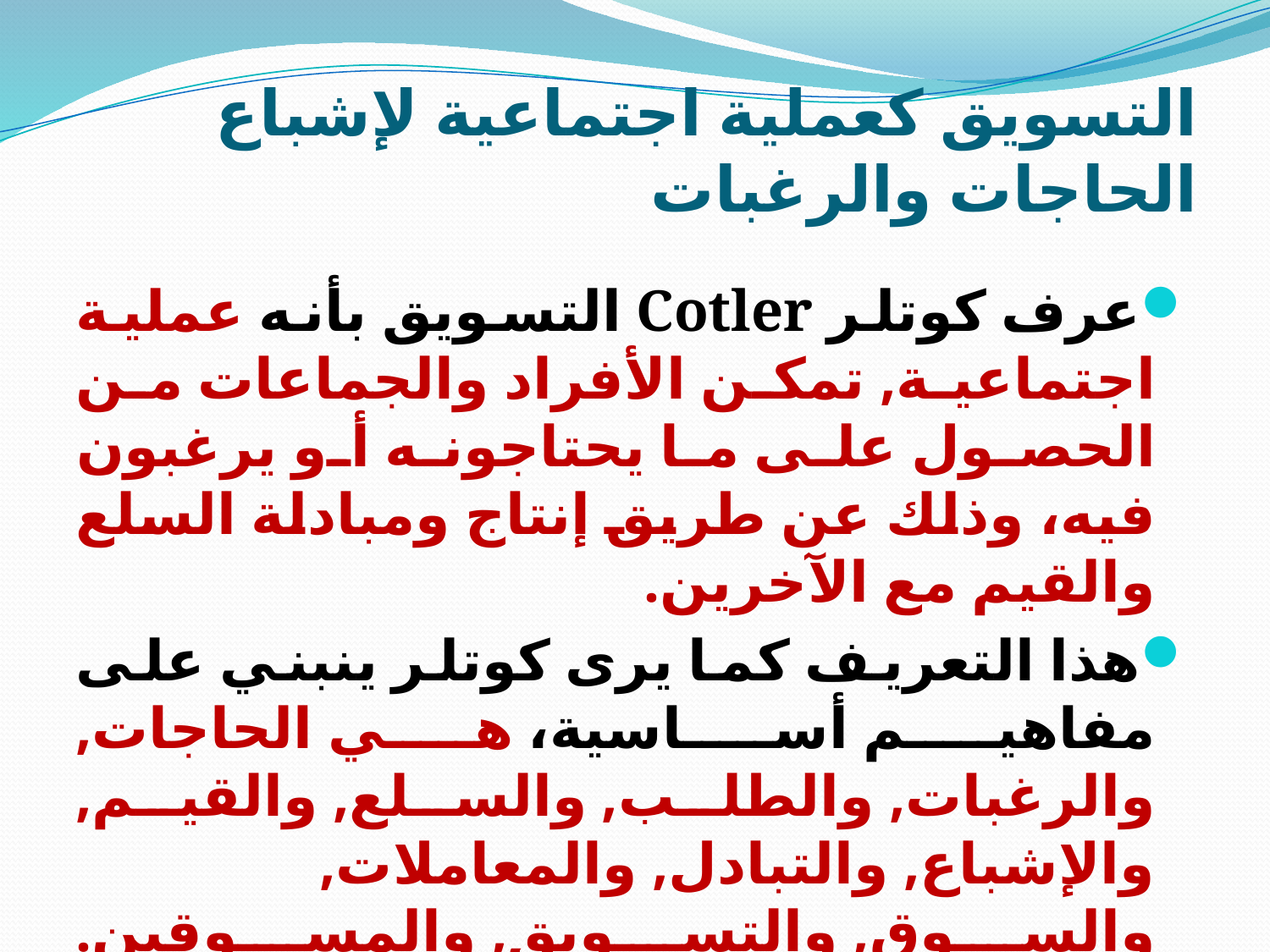

# التسويق كعملية اجتماعية لإشباع الحاجات والرغبات
عرف كوتلر Cotler التسويق بأنه عملية اجتماعية, تمكن الأفراد والجماعات من الحصول على ما يحتاجونه أو يرغبون فيه، وذلك عن طريق إنتاج ومبادلة السلع والقيم مع الآخرين.
هذا التعريف كما يرى كوتلر ينبني على مفاهيم أساسية، هي الحاجات, والرغبات, والطلب, والسلع, والقيم, والإشباع, والتبادل, والمعاملات, والسوق, والتسويق, والمسوقين. وبالتالي فقد دلف إلى توضيح كل واحد من هذه المفاهيم على النحو الآتي والذي يوضحه الشكل التالي :